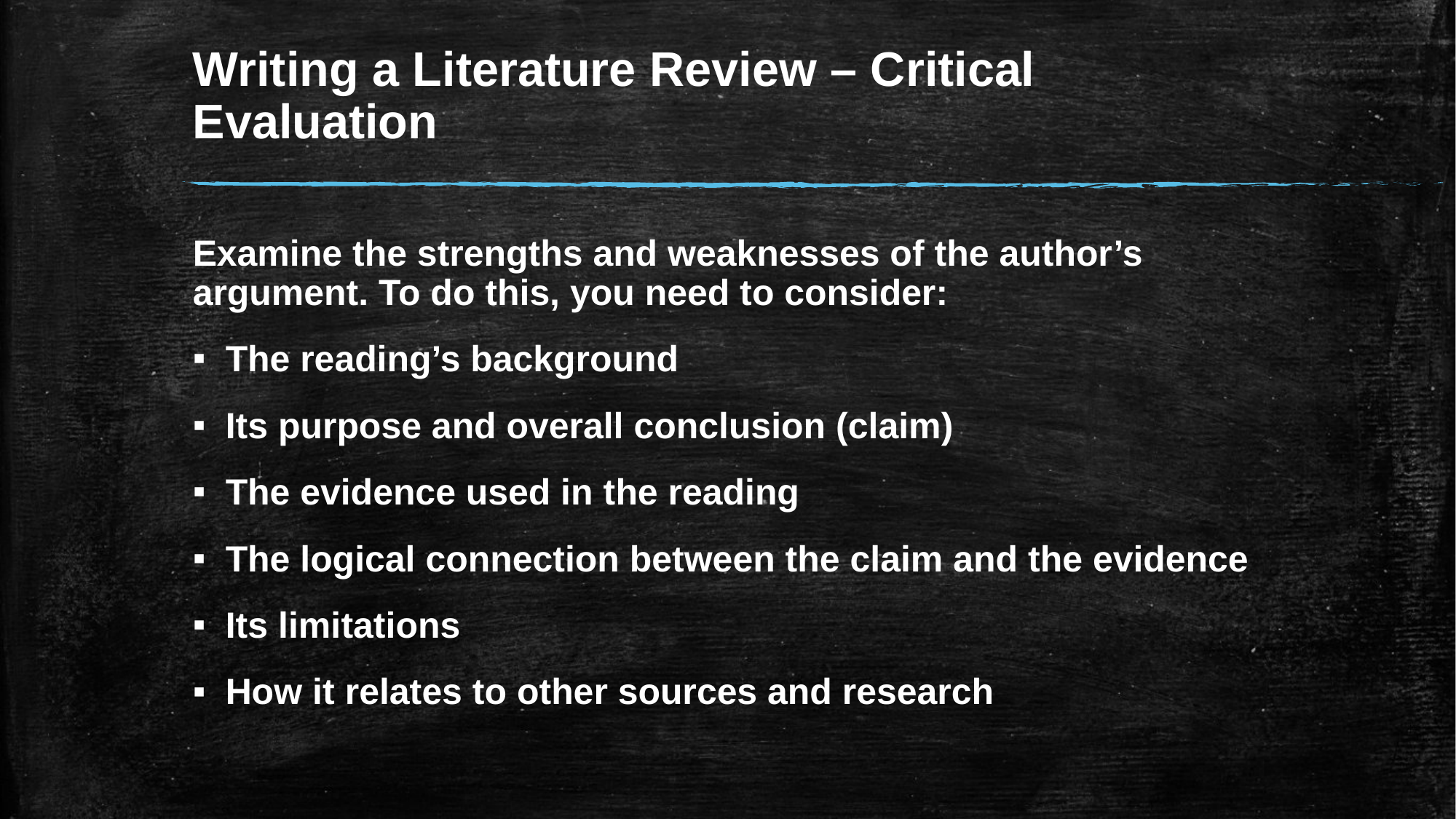

# Writing a Literature Review – Critical Evaluation
Examine the strengths and weaknesses of the author’s argument. To do this, you need to consider:
The reading’s background
Its purpose and overall conclusion (claim)
The evidence used in the reading
The logical connection between the claim and the evidence
Its limitations
How it relates to other sources and research